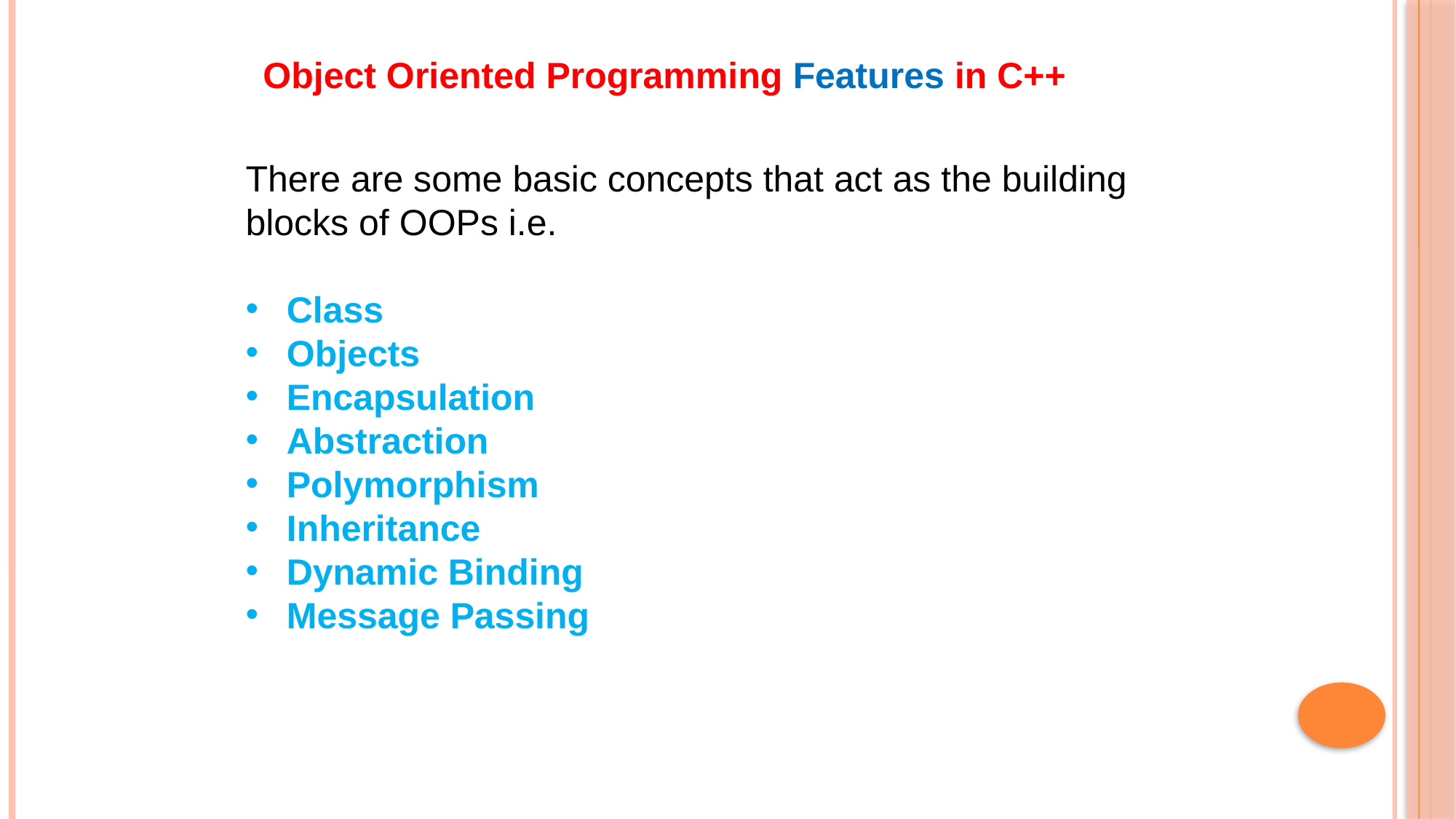

Object Oriented Programming Features in C++
There are some basic concepts that act as the building blocks of OOPs i.e.

Class
Objects
Encapsulation
Abstraction
Polymorphism
Inheritance
Dynamic Binding
Message Passing